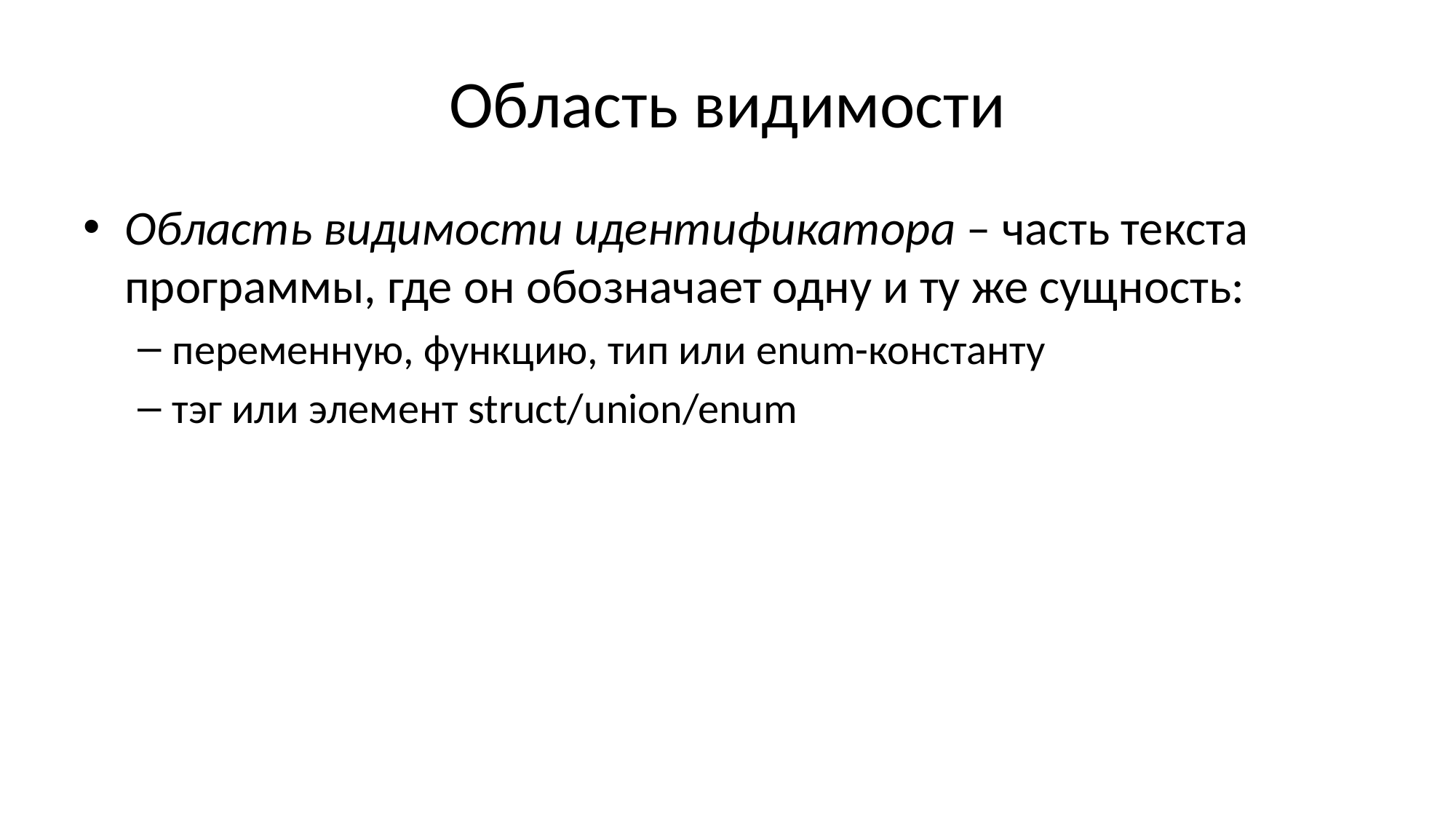

# Область видимости
Область видимости идентификатора – часть текста программы, где он обозначает одну и ту же сущность:
переменную, функцию, тип или enum-константу
тэг или элемент struct/union/enum
метку для goto